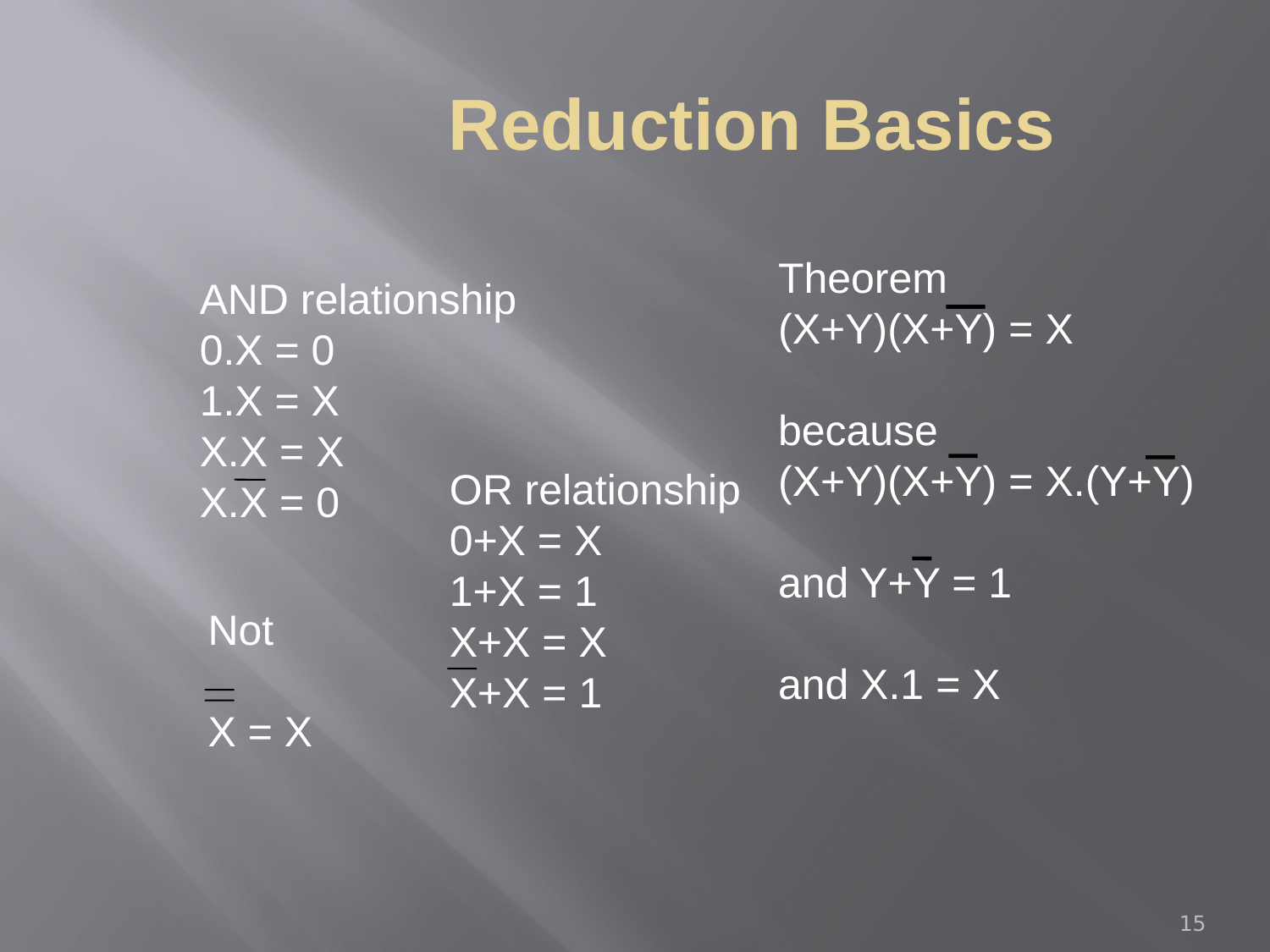

Reduction Basics
Theorem
(X+Y)(X+Y) = X

because
(X+Y)(X+Y) = X.(Y+Y)

and Y+Y = 1

and X.1 = X
AND relationship
0.X = 0
1.X = X
X.X = X
X.X = 0

OR relationship
0+X = X
1+X = 1
X+X = X
X+X = 1

Not

X = X

15